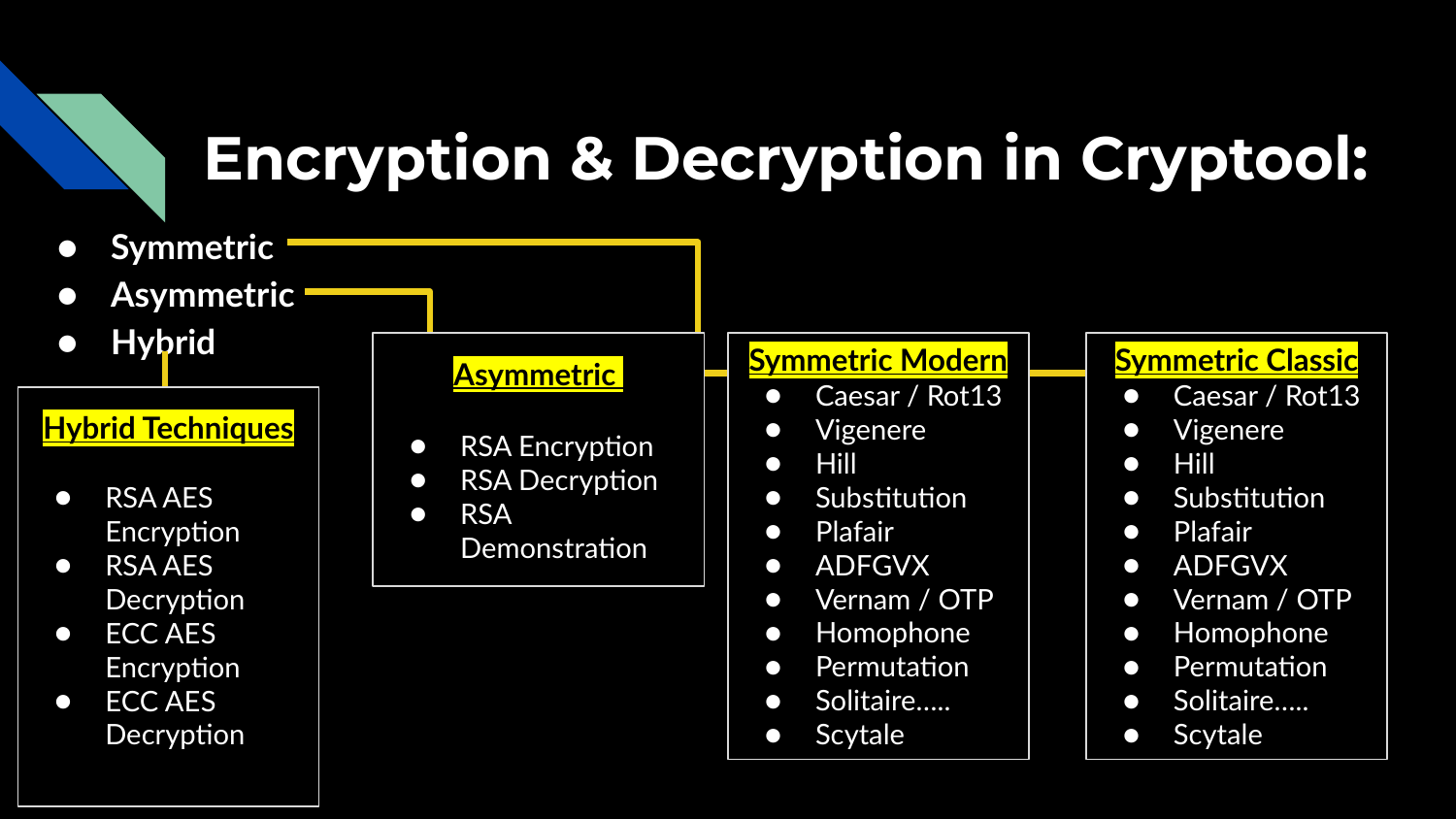

# Encryption & Decryption in Cryptool:
Symmetric
Asymmetric
Hybrid
Asymmetric
RSA Encryption
RSA Decryption
RSA Demonstration
Symmetric Modern
Caesar / Rot13
Vigenere
Hill
Substitution
Plafair
ADFGVX
Vernam / OTP
Homophone
Permutation
Solitaire…..
Scytale
Symmetric Classic
Caesar / Rot13
Vigenere
Hill
Substitution
Plafair
ADFGVX
Vernam / OTP
Homophone
Permutation
Solitaire…..
Scytale
Hybrid Techniques

RSA AES Encryption
RSA AES Decryption
ECC AES Encryption
ECC AES Decryption